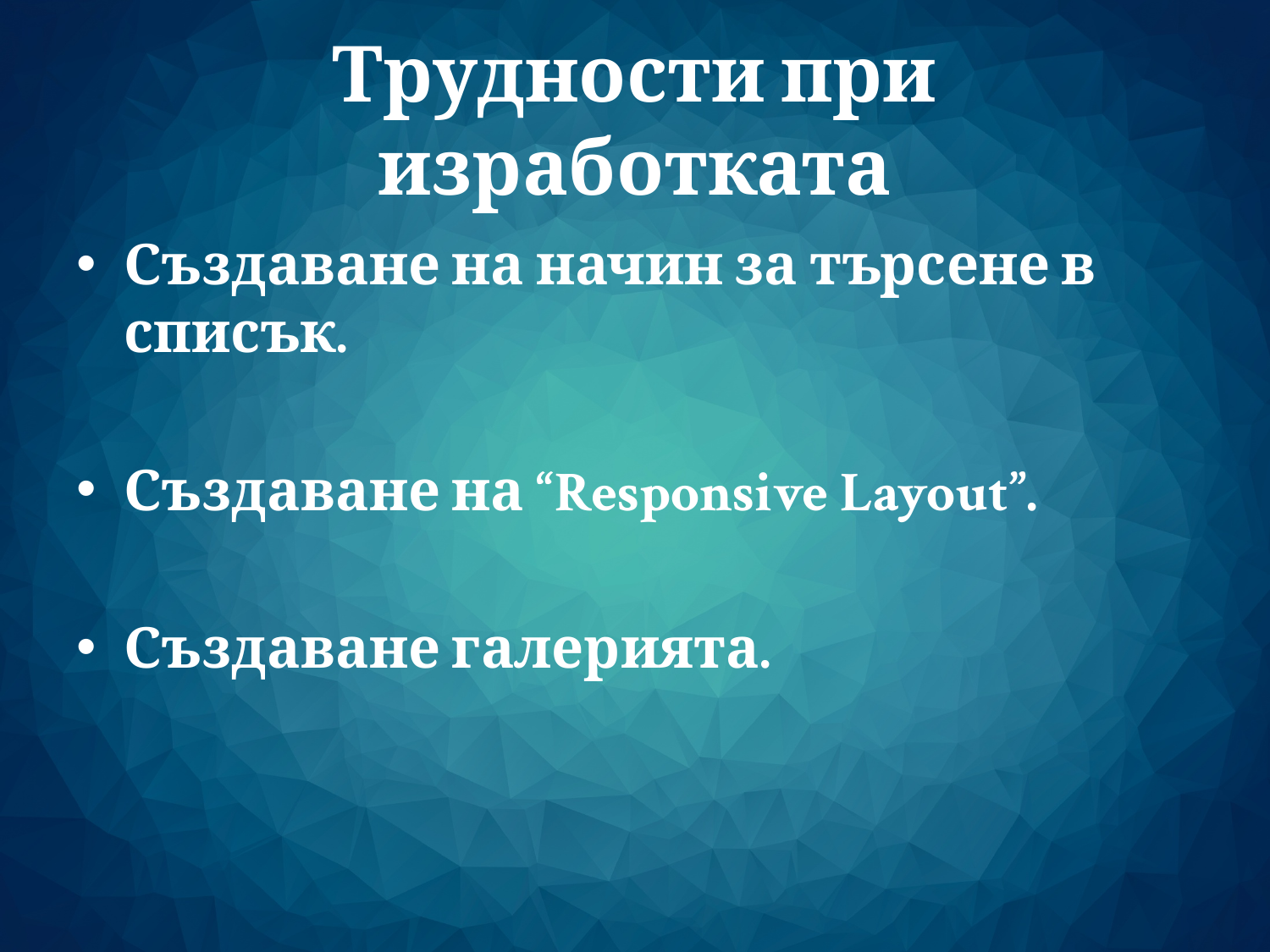

# Трудности при изработката
Създаване на начин за търсене в списък.

Създаване на “Responsive Layout”.

Създаване галерията.